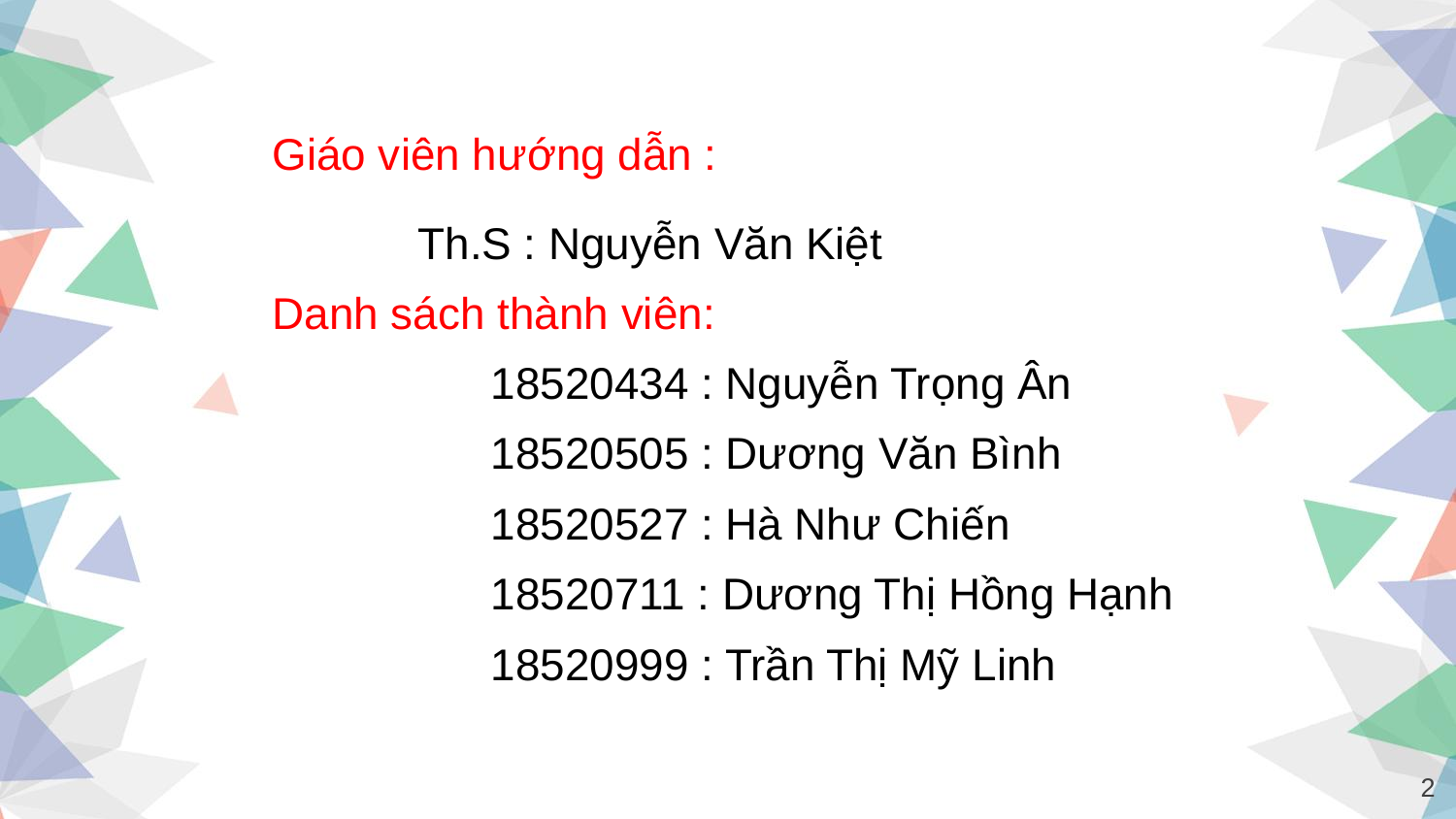

Giáo viên hướng dẫn :
Th.S : Nguyễn Văn Kiệt
Danh sách thành viên:
	18520434 : Nguyễn Trọng Ân
	18520505 : Dương Văn Bình
	18520527 : Hà Như Chiến
	18520711 : Dương Thị Hồng Hạnh
	18520999 : Trần Thị Mỹ Linh
2